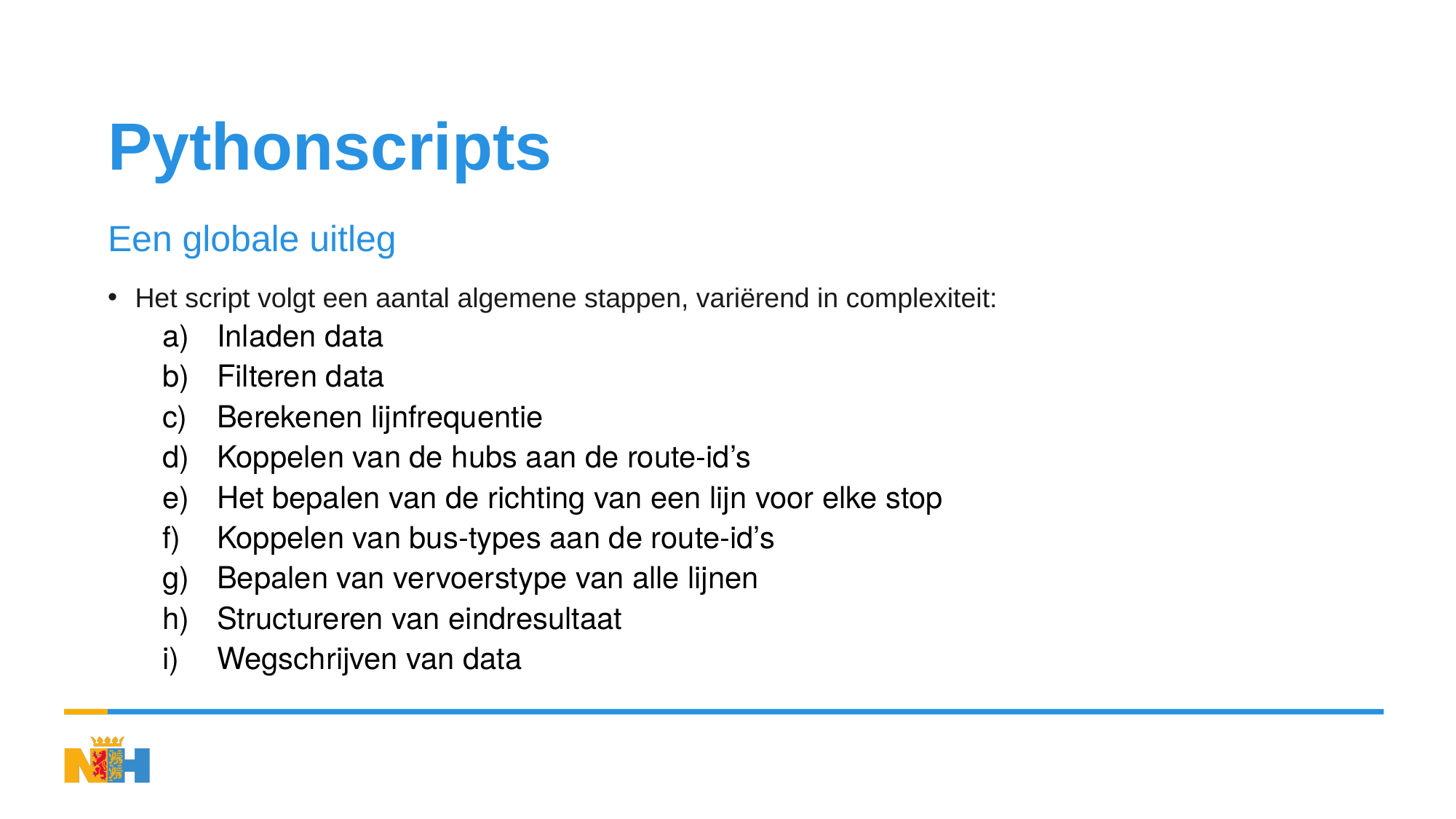

# Pythonscripts
Een globale uitleg
Het script volgt een aantal algemene stappen, variërend in complexiteit:
Inladen data
Filteren data
Berekenen lijnfrequentie
Koppelen van de hubs aan de route-id’s
Het bepalen van de richting van een lijn voor elke stop
Koppelen van bus-types aan de route-id’s
Bepalen van vervoerstype van alle lijnen
Structureren van eindresultaat
Wegschrijven van data